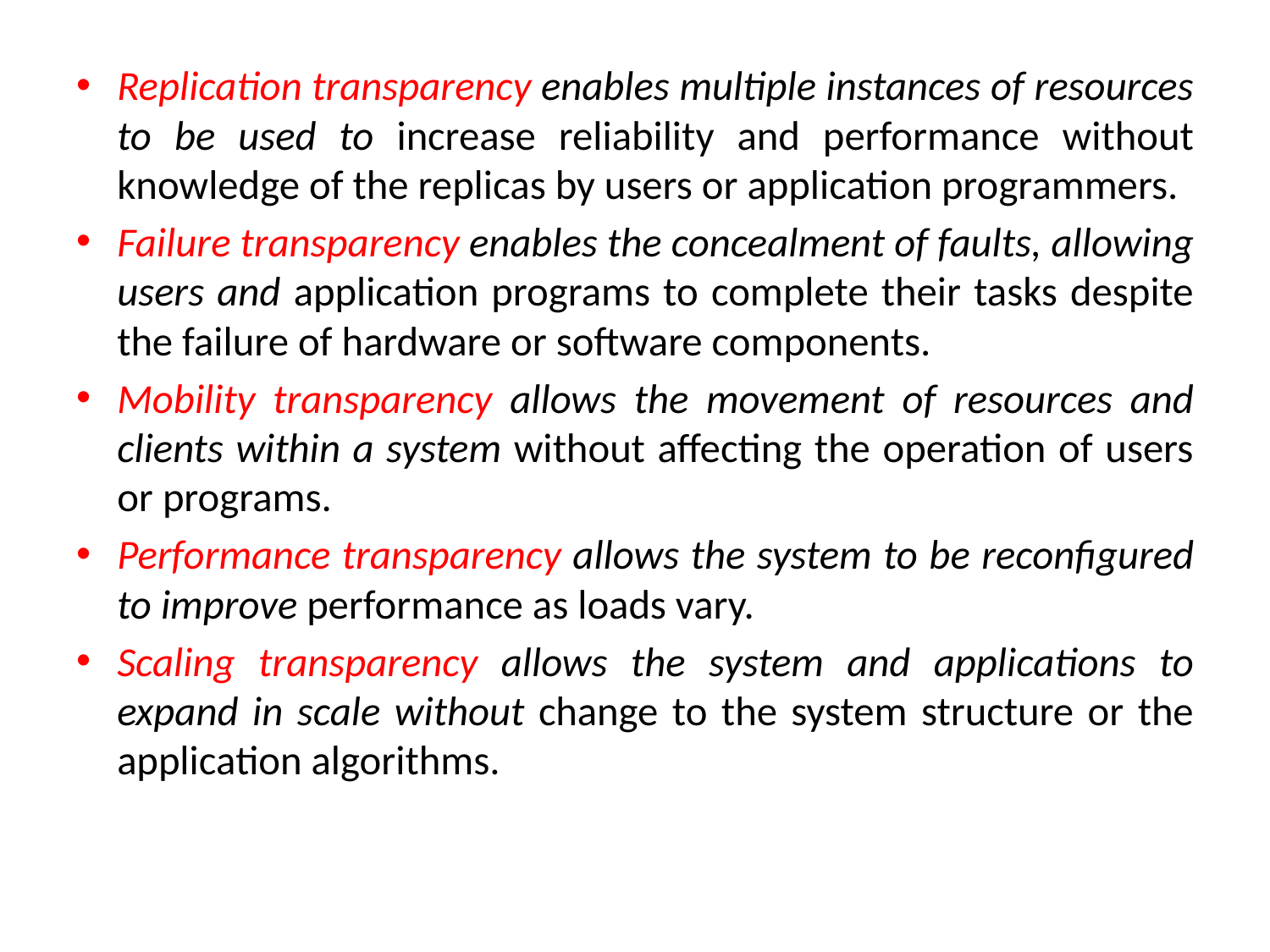

Replication transparency enables multiple instances of resources to be used to increase reliability and performance without knowledge of the replicas by users or application programmers.
Failure transparency enables the concealment of faults, allowing users and application programs to complete their tasks despite the failure of hardware or software components.
Mobility transparency allows the movement of resources and clients within a system without affecting the operation of users or programs.
Performance transparency allows the system to be reconfigured to improve performance as loads vary.
Scaling transparency allows the system and applications to expand in scale without change to the system structure or the application algorithms.